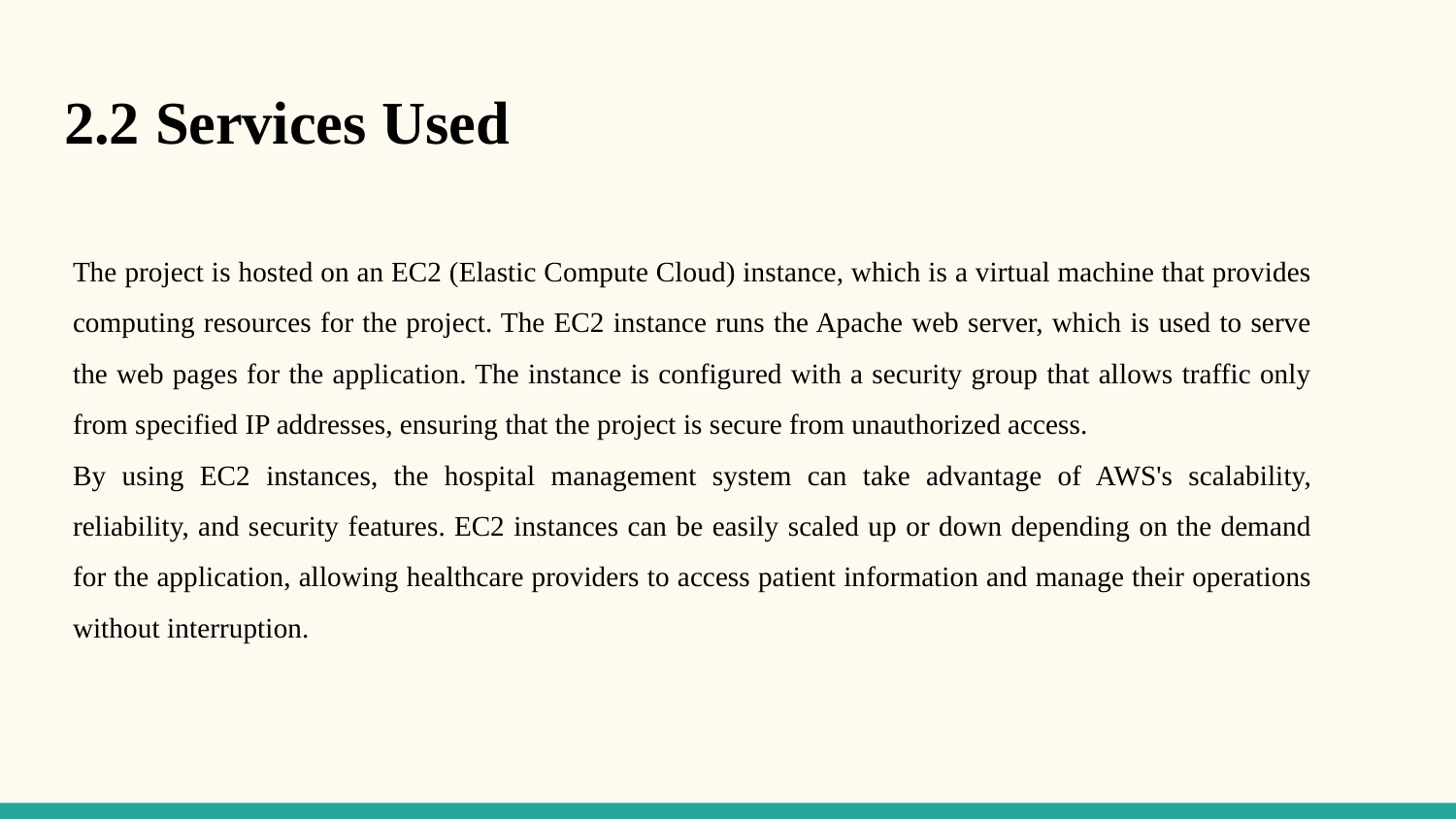

# 2.2 Services Used
The project is hosted on an EC2 (Elastic Compute Cloud) instance, which is a virtual machine that provides computing resources for the project. The EC2 instance runs the Apache web server, which is used to serve the web pages for the application. The instance is configured with a security group that allows traffic only from specified IP addresses, ensuring that the project is secure from unauthorized access.
By using EC2 instances, the hospital management system can take advantage of AWS's scalability, reliability, and security features. EC2 instances can be easily scaled up or down depending on the demand for the application, allowing healthcare providers to access patient information and manage their operations without interruption.